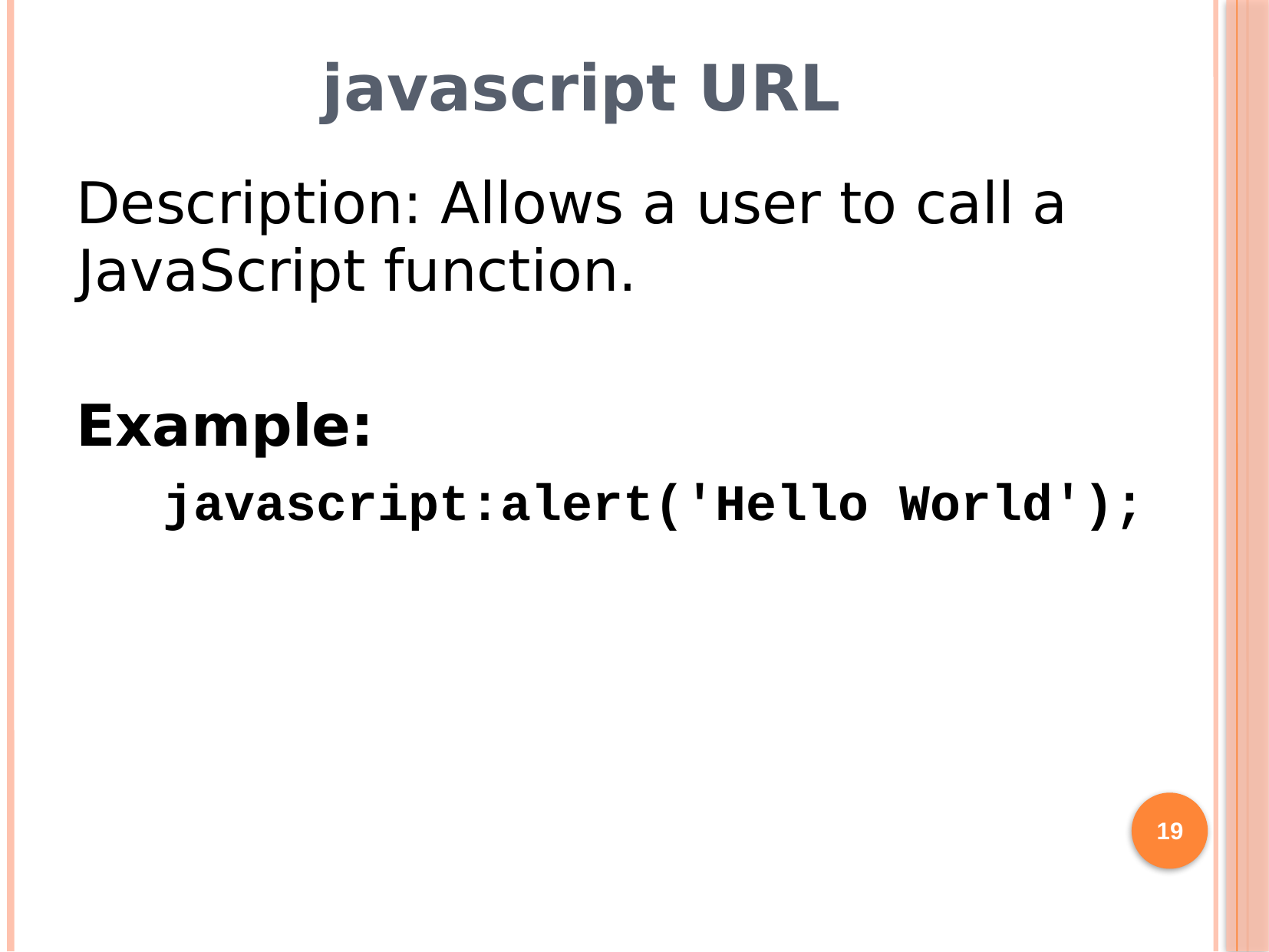

# javascript URL
Description: Allows a user to call a JavaScript function.

Example:
javascript:alert('Hello World');
19